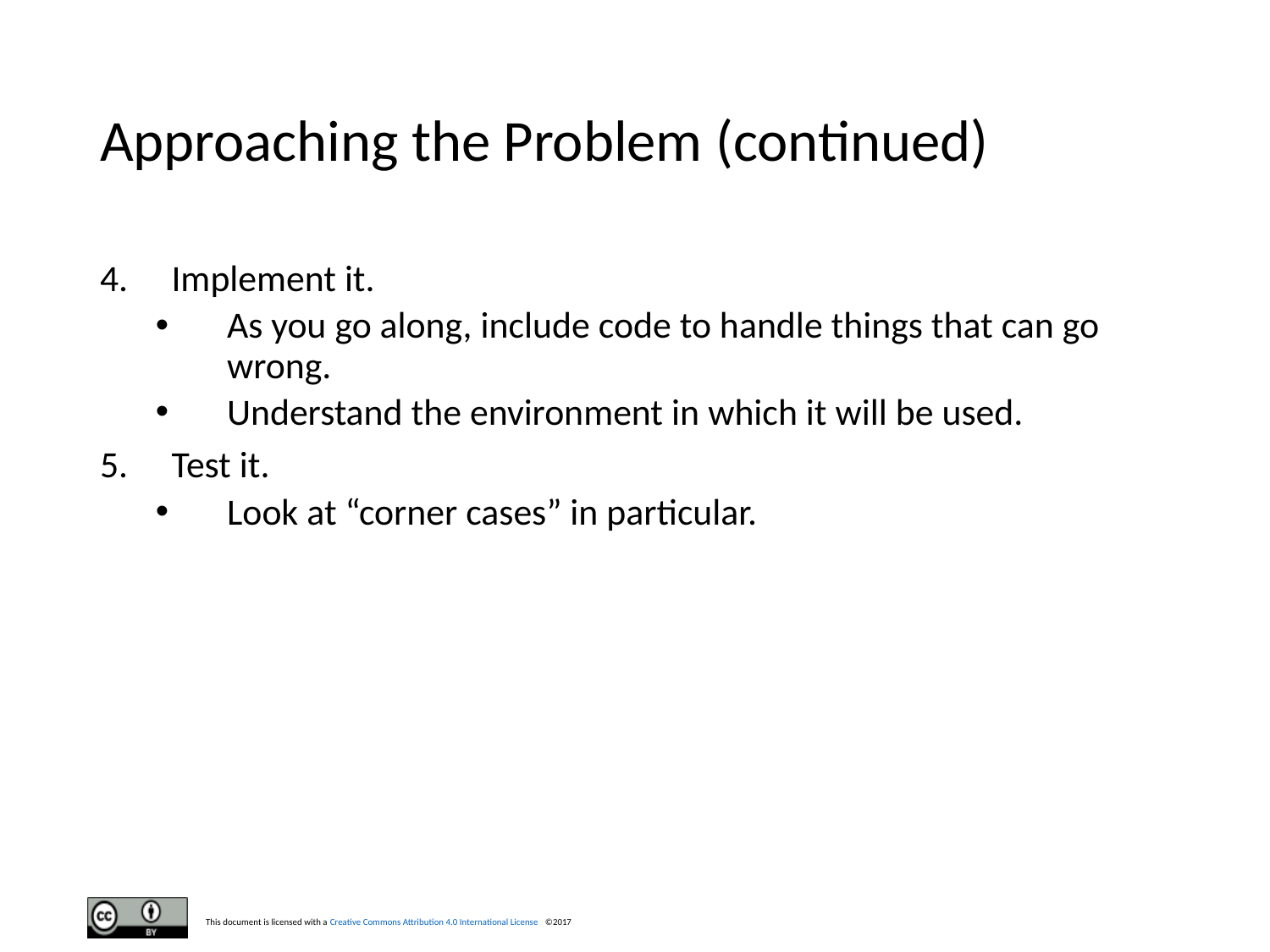

# Approaching the Problem (continued)
Implement it.
As you go along, include code to handle things that can go wrong.
Understand the environment in which it will be used.
Test it.
Look at “corner cases” in particular.